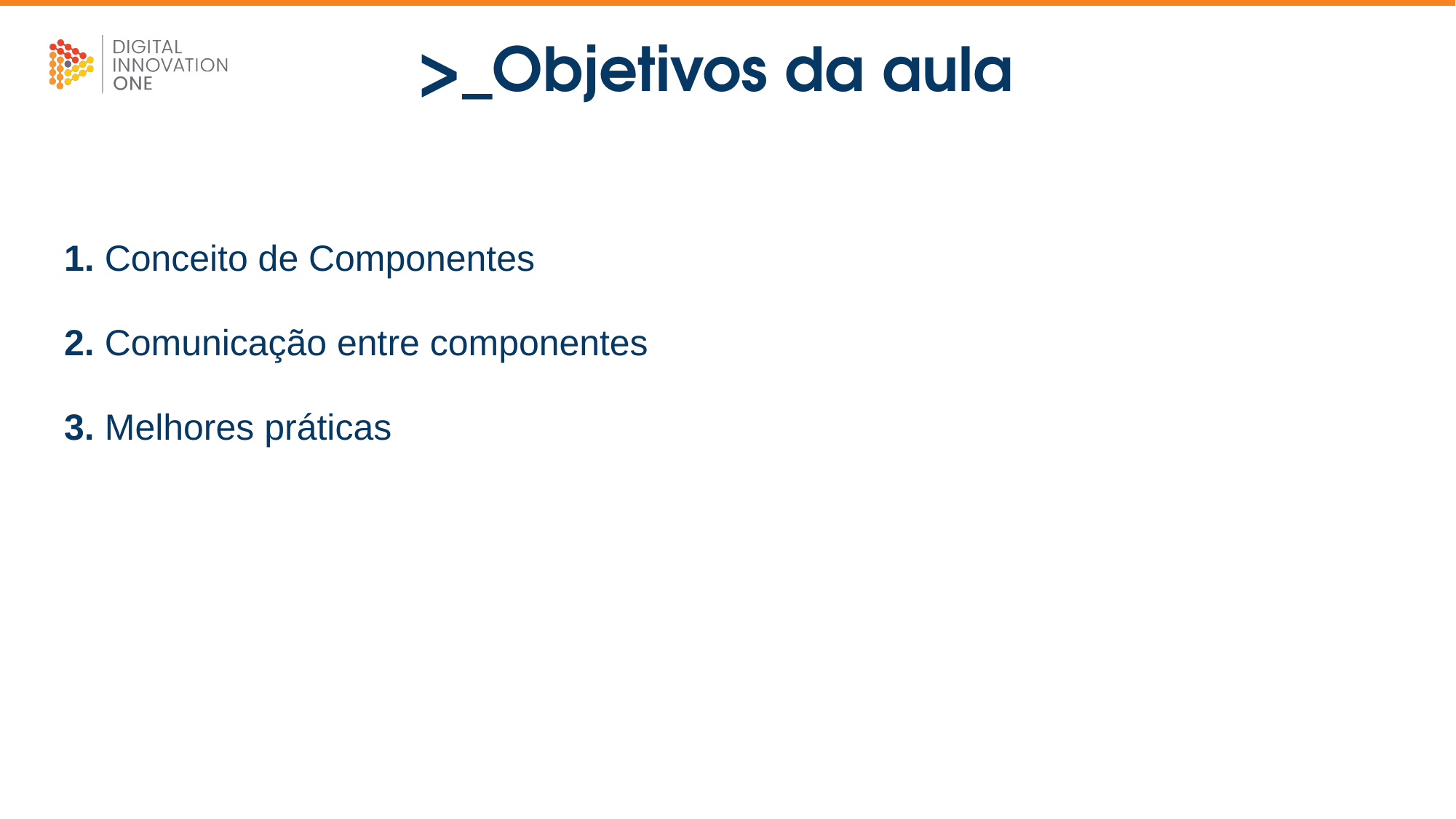

>_Objetivos da aula
1. Conceito de Componentes
2. Comunicação entre componentes
3. Melhores práticas